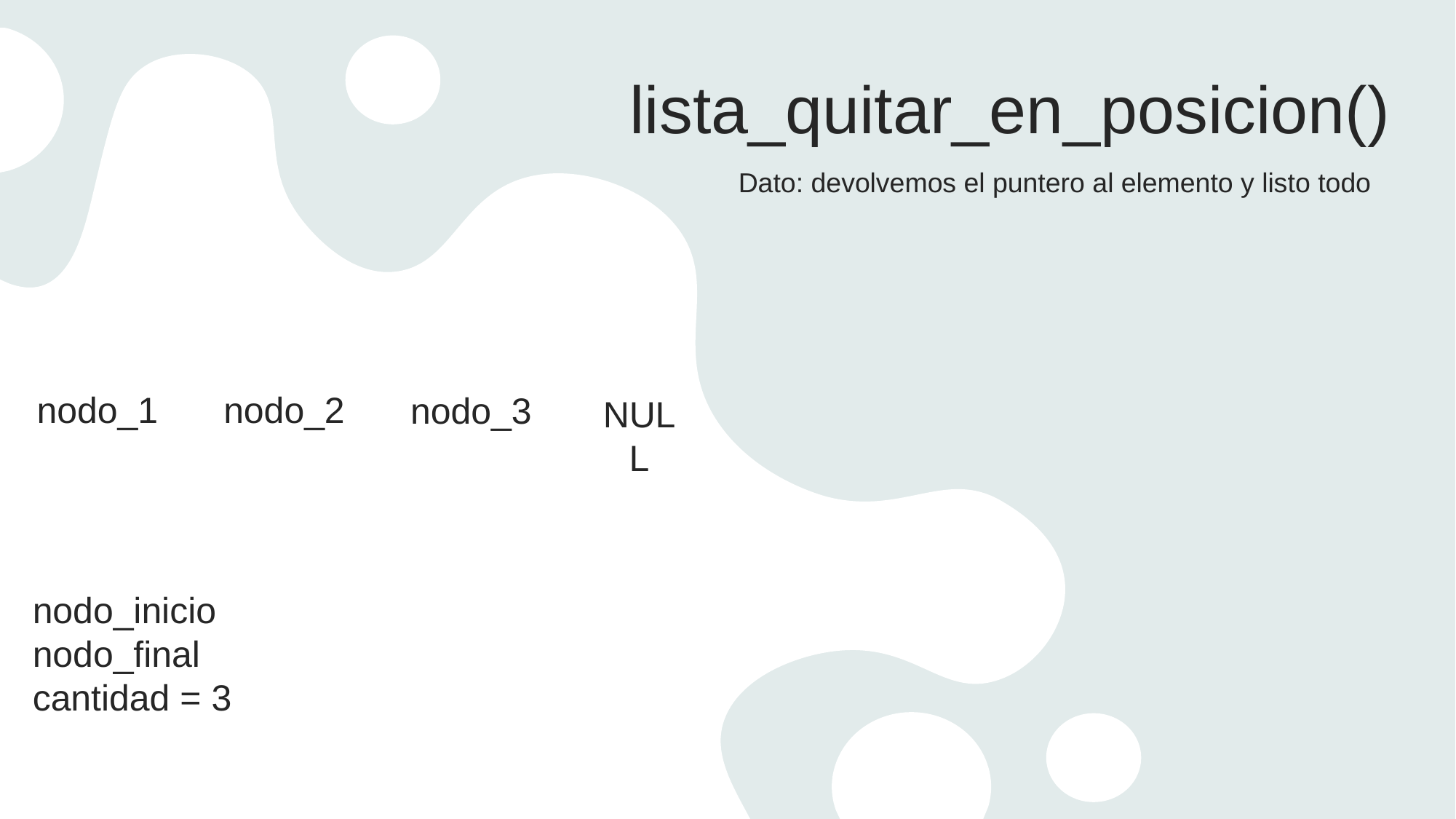

# lista_quitar_en_posicion()
Dato: devolvemos el puntero al elemento y listo todo
nodo_2
nodo_1
nodo_3
NULL
nodo_inicio
nodo_final
cantidad = 3